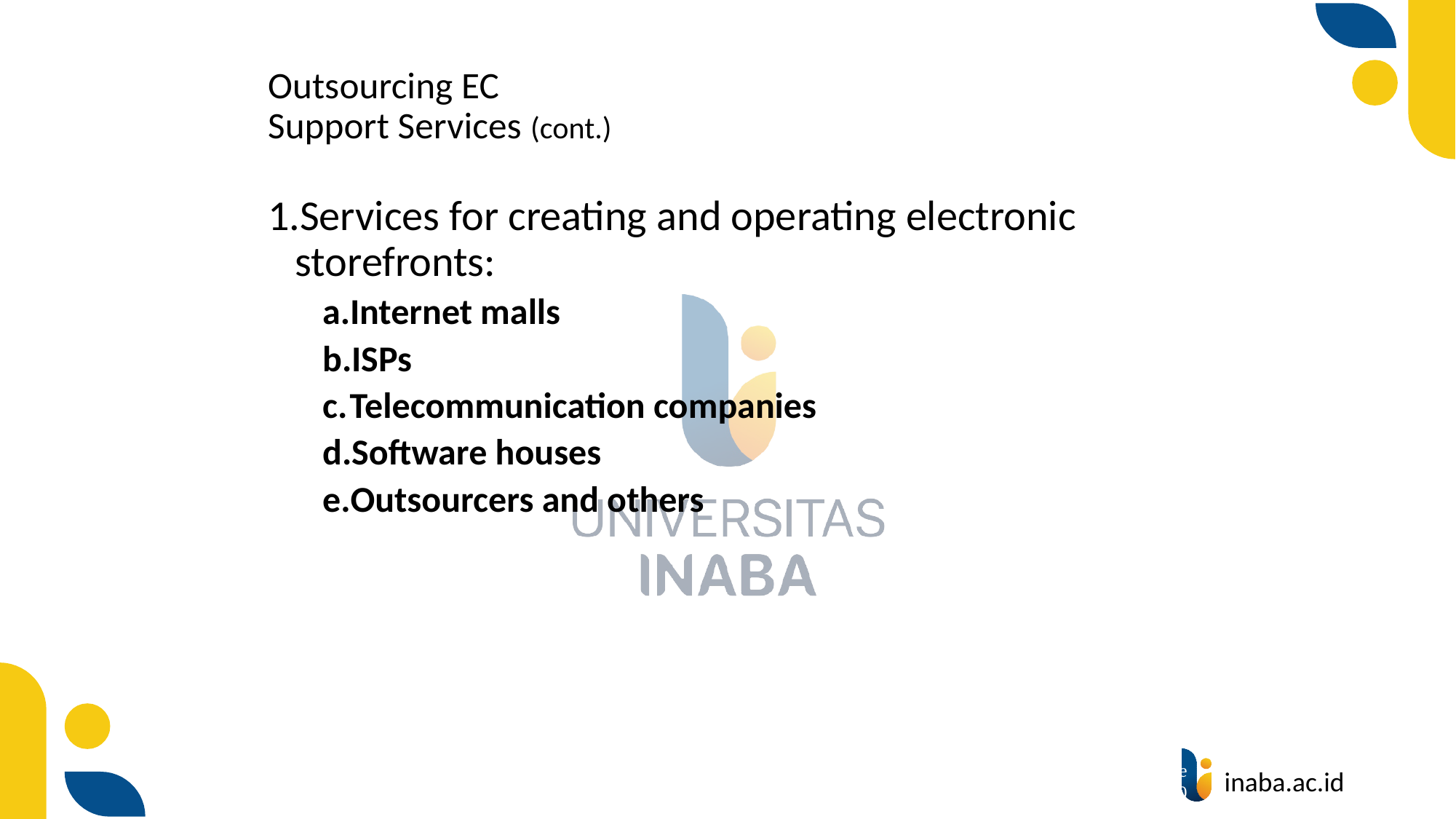

# Outsourcing EC Support Services (cont.)
Services for creating and operating electronic storefronts:
Internet malls
ISPs
Telecommunication companies
Software houses
Outsourcers and others
63
© Prentice Hall 2020